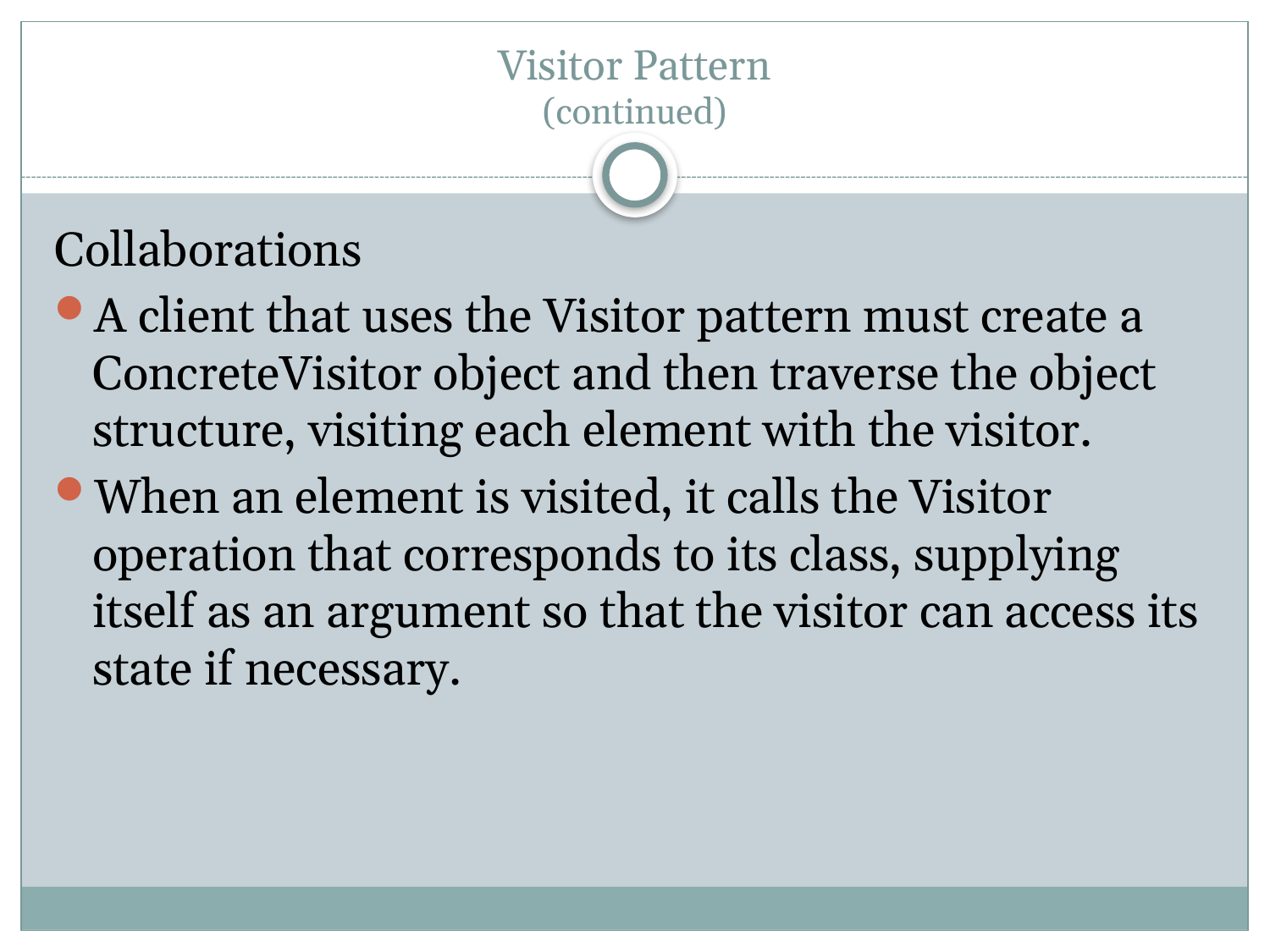

# Visitor Pattern (continued)
Collaborations
A client that uses the Visitor pattern must create a ConcreteVisitor object and then traverse the object structure, visiting each element with the visitor.
When an element is visited, it calls the Visitor operation that corresponds to its class, supplying itself as an argument so that the visitor can access its state if necessary.